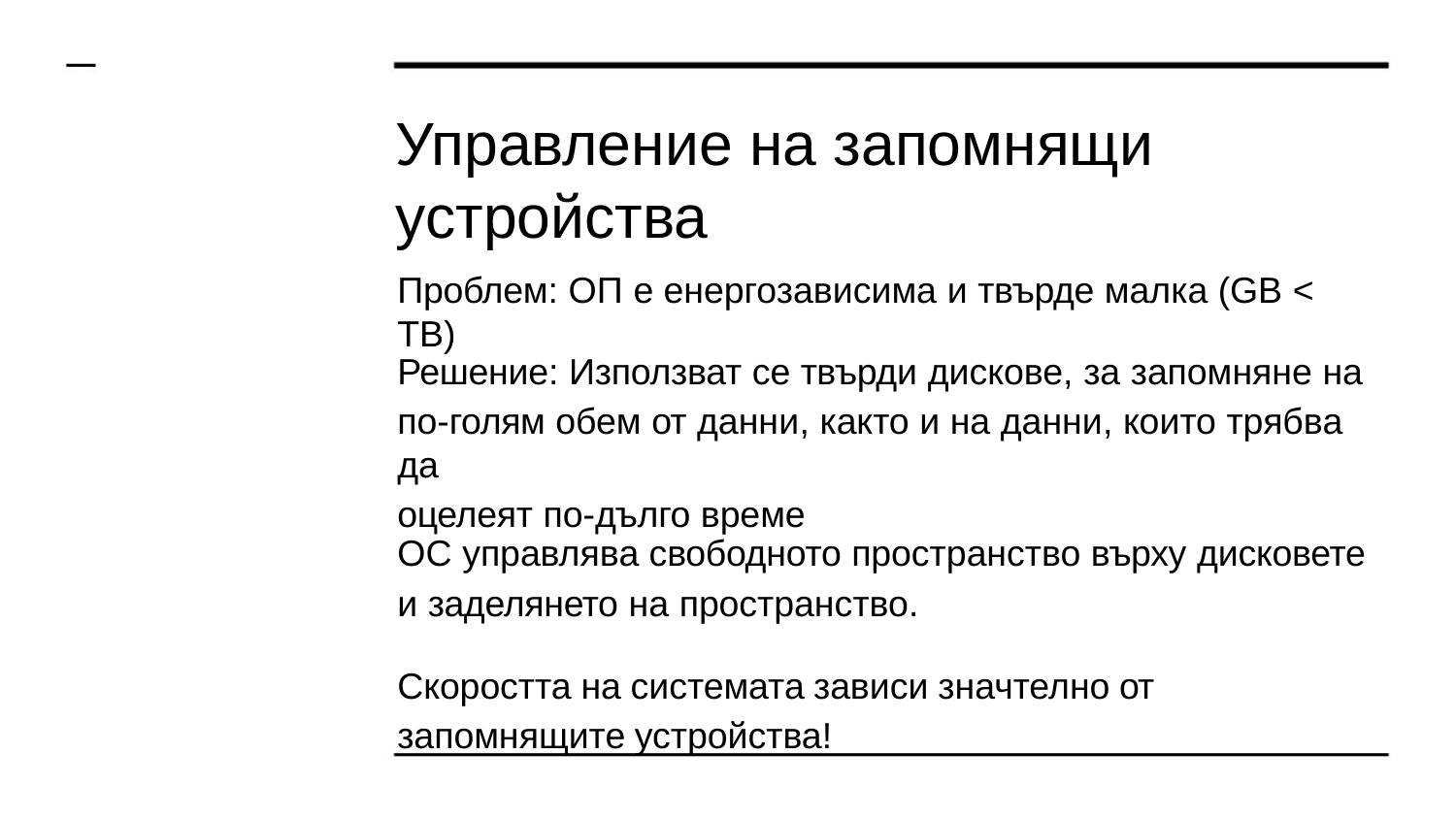

Управление на запомнящи
устройства
Проблем: ОП е енергозависима и твърде малка (GB < TB)
Решение: Използват се твърди дискове, за запомняне на
по-голям обем от данни, както и на данни, които трябва да
оцелеят по-дълго време
ОС управлява свободното пространство върху дисковете
и заделянето на пространство.
Скоростта на системата зависи значтелно от
запомнящите устройства!